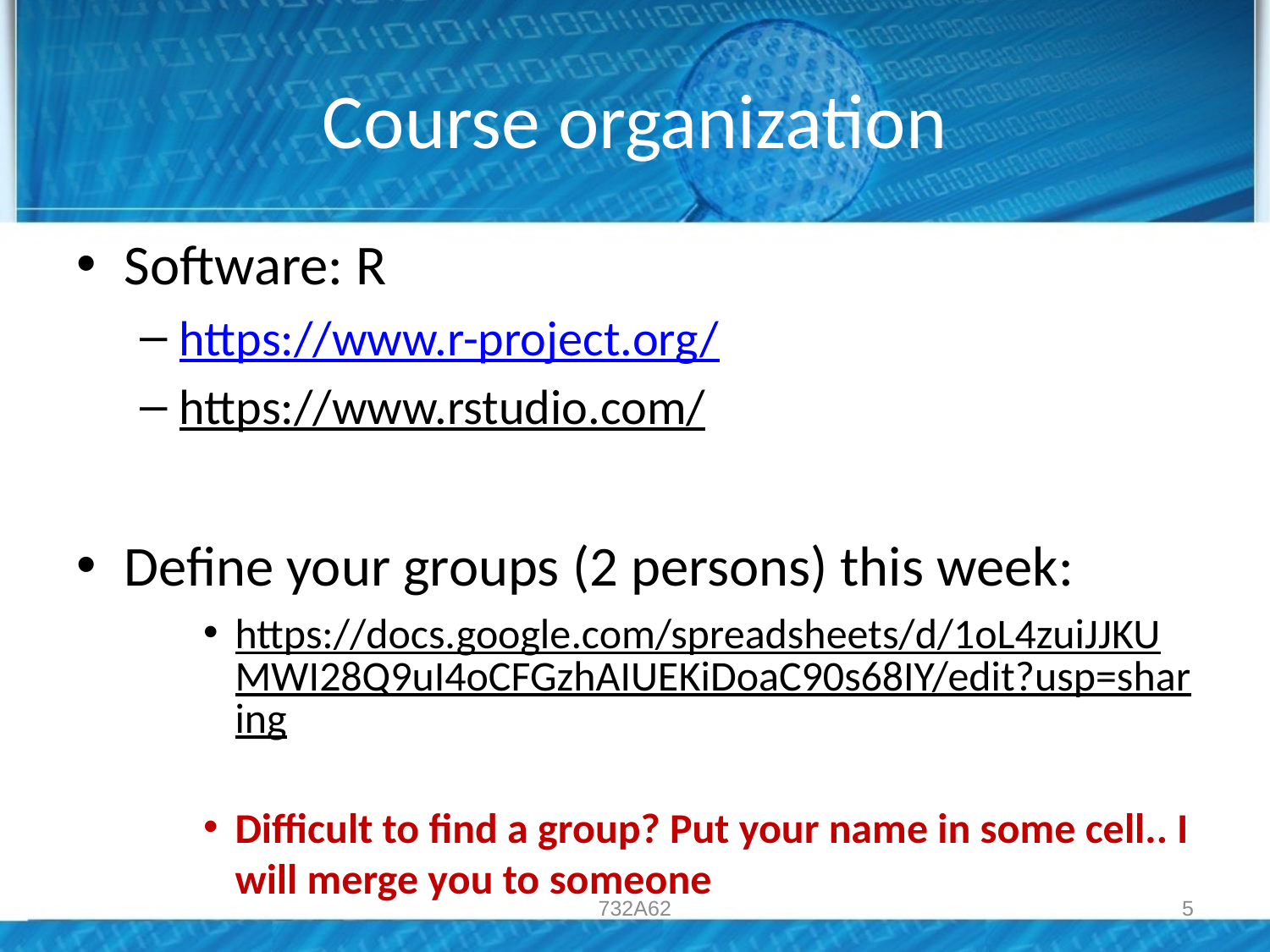

# Course organization
Software: R
https://www.r-project.org/
https://www.rstudio.com/

Define your groups (2 persons) this week:
https://docs.google.com/spreadsheets/d/1oL4zuiJJKUMWI28Q9uI4oCFGzhAIUEKiDoaC90s68IY/edit?usp=sharing
Difficult to find a group? Put your name in some cell.. I will merge you to someone

732A62
5